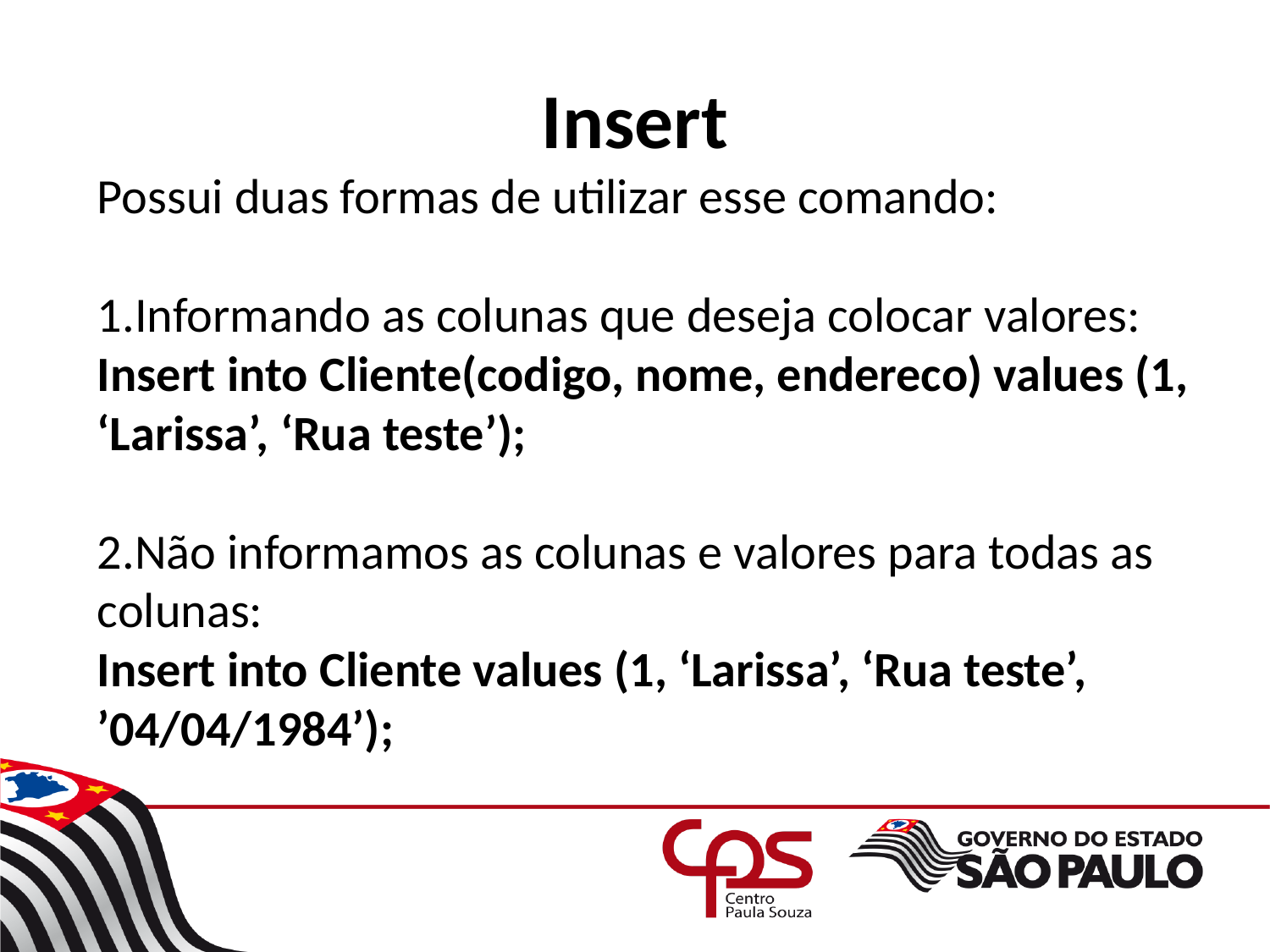

# Insert
Possui duas formas de utilizar esse comando:

1.Informando as colunas que deseja colocar valores:
Insert into Cliente(codigo, nome, endereco) values (1, ‘Larissa’, ‘Rua teste’);

2.Não informamos as colunas e valores para todas as colunas:
Insert into Cliente values (1, ‘Larissa’, ‘Rua teste’, ’04/04/1984’);